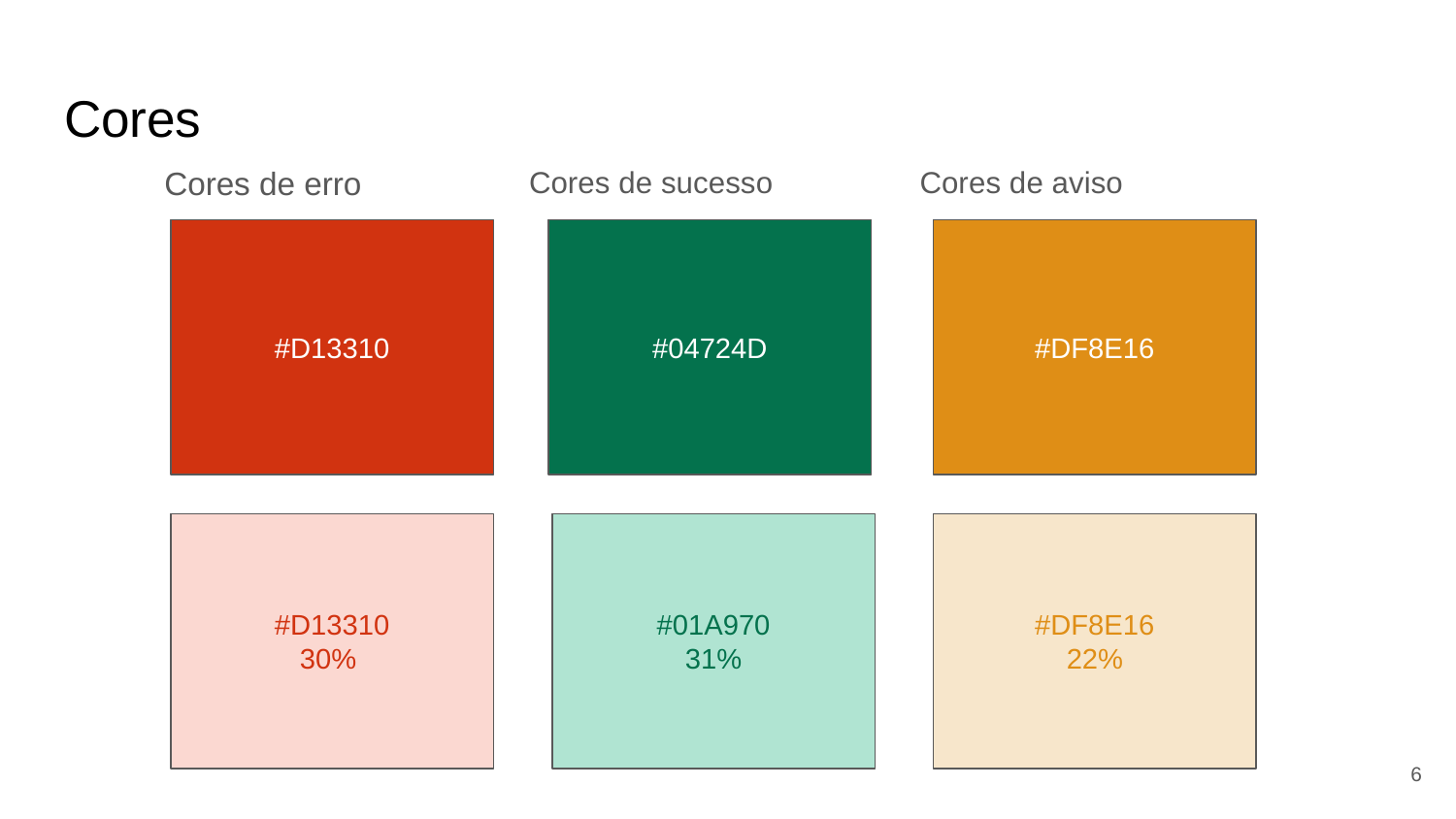

# Cores
Cores de erro
Cores de sucesso
Cores de aviso
#D13310
#04724D
#DF8E16
#D13310
30%
#01A970
31%
#DF8E16
22%
6